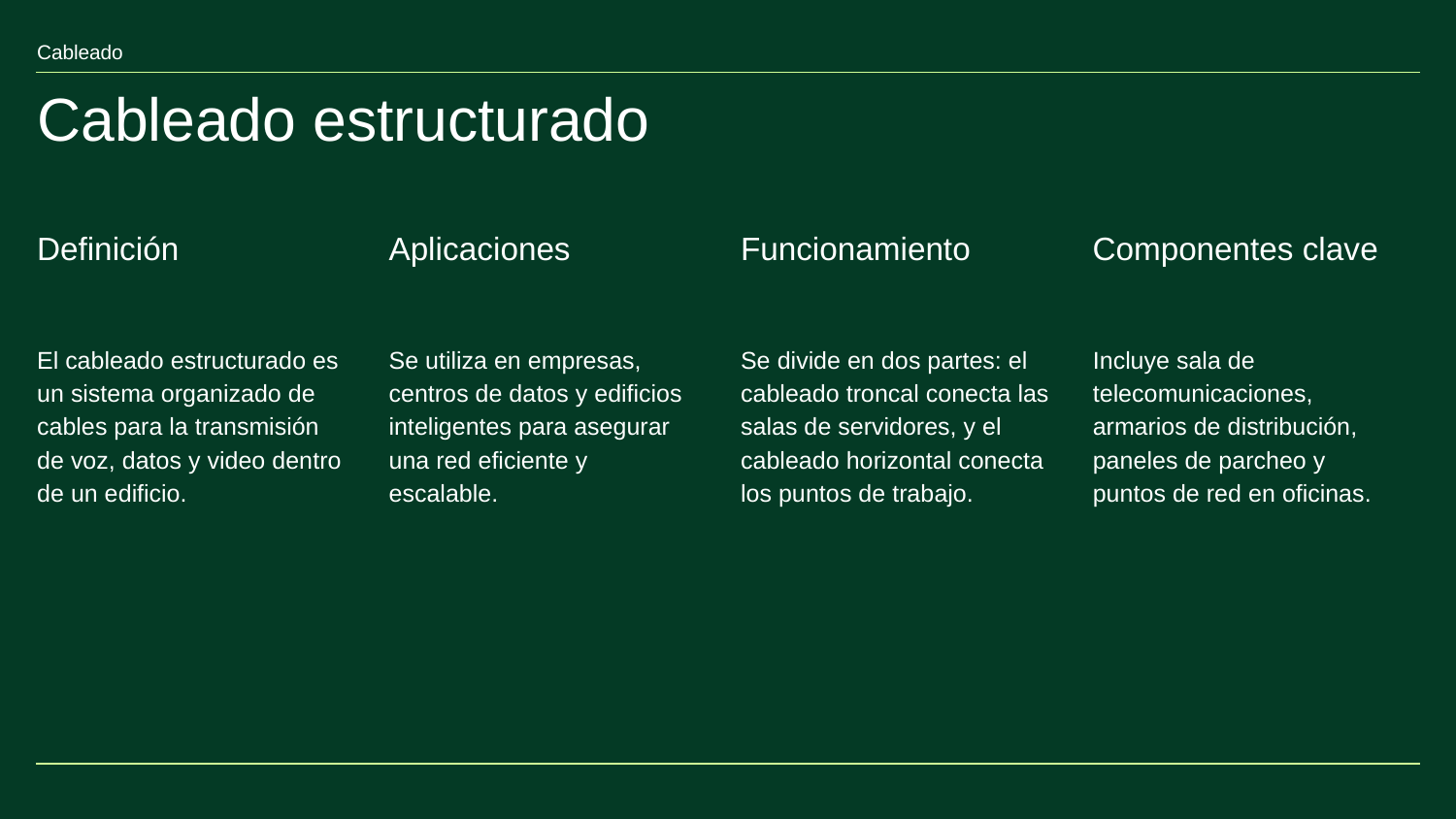

Cableado
Cableado estructurado
Definición
Aplicaciones
Funcionamiento
Componentes clave
El cableado estructurado es un sistema organizado de cables para la transmisión de voz, datos y video dentro de un edificio.
Se utiliza en empresas, centros de datos y edificios inteligentes para asegurar una red eficiente y escalable.
Se divide en dos partes: el cableado troncal conecta las salas de servidores, y el cableado horizontal conecta los puntos de trabajo.
Incluye sala de telecomunicaciones, armarios de distribución, paneles de parcheo y puntos de red en oficinas.